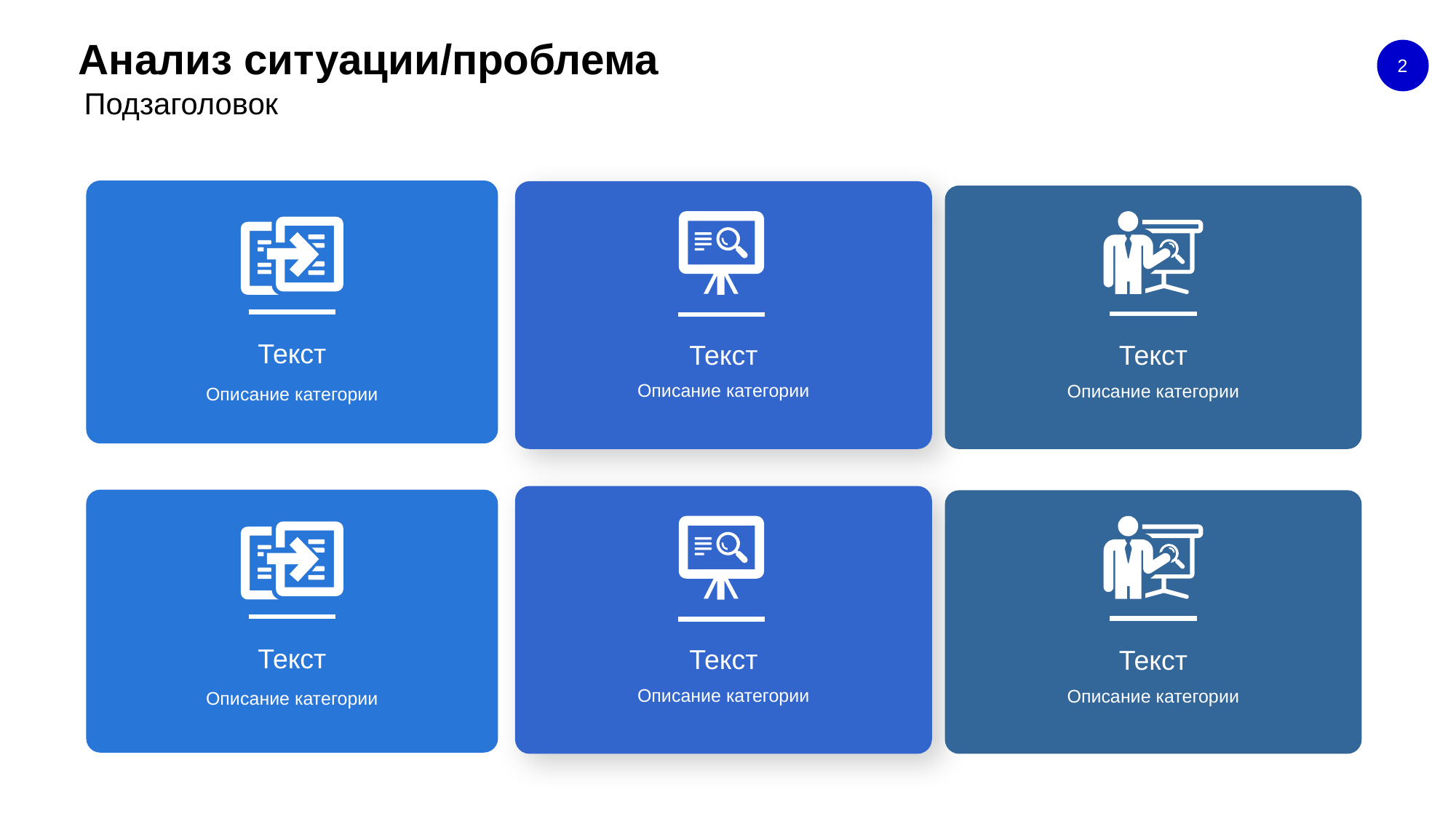

# Анализ ситуации/проблема
2
Подзаголовок

Текст
Текст
Текст
Описание категории
Описание категории
Описание категории

Текст
Текст
Текст
Описание категории
Описание категории
Описание категории